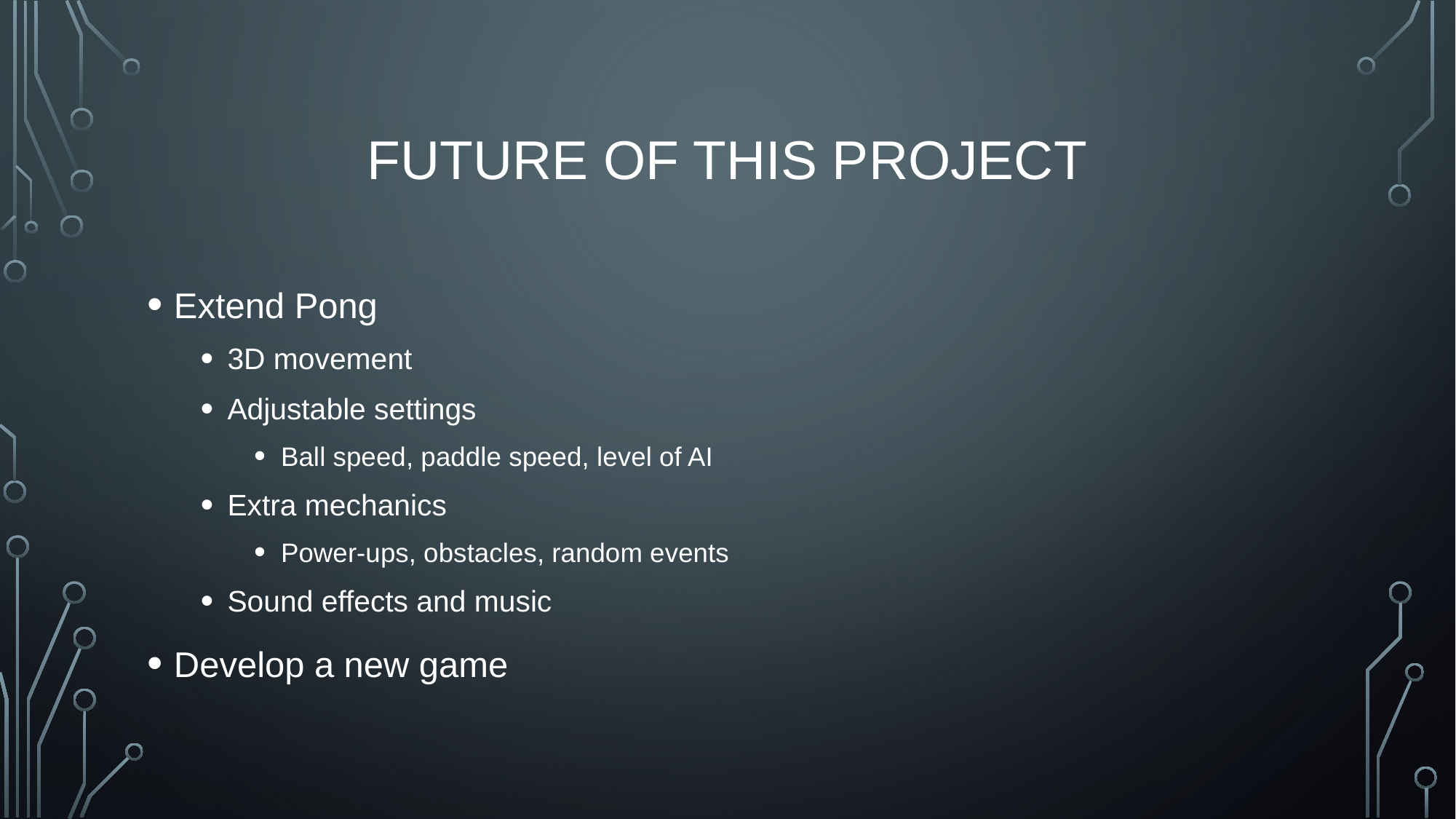

# Future of this project
Extend Pong
3D movement
Adjustable settings
Ball speed, paddle speed, level of AI
Extra mechanics
Power-ups, obstacles, random events
Sound effects and music
Develop a new game